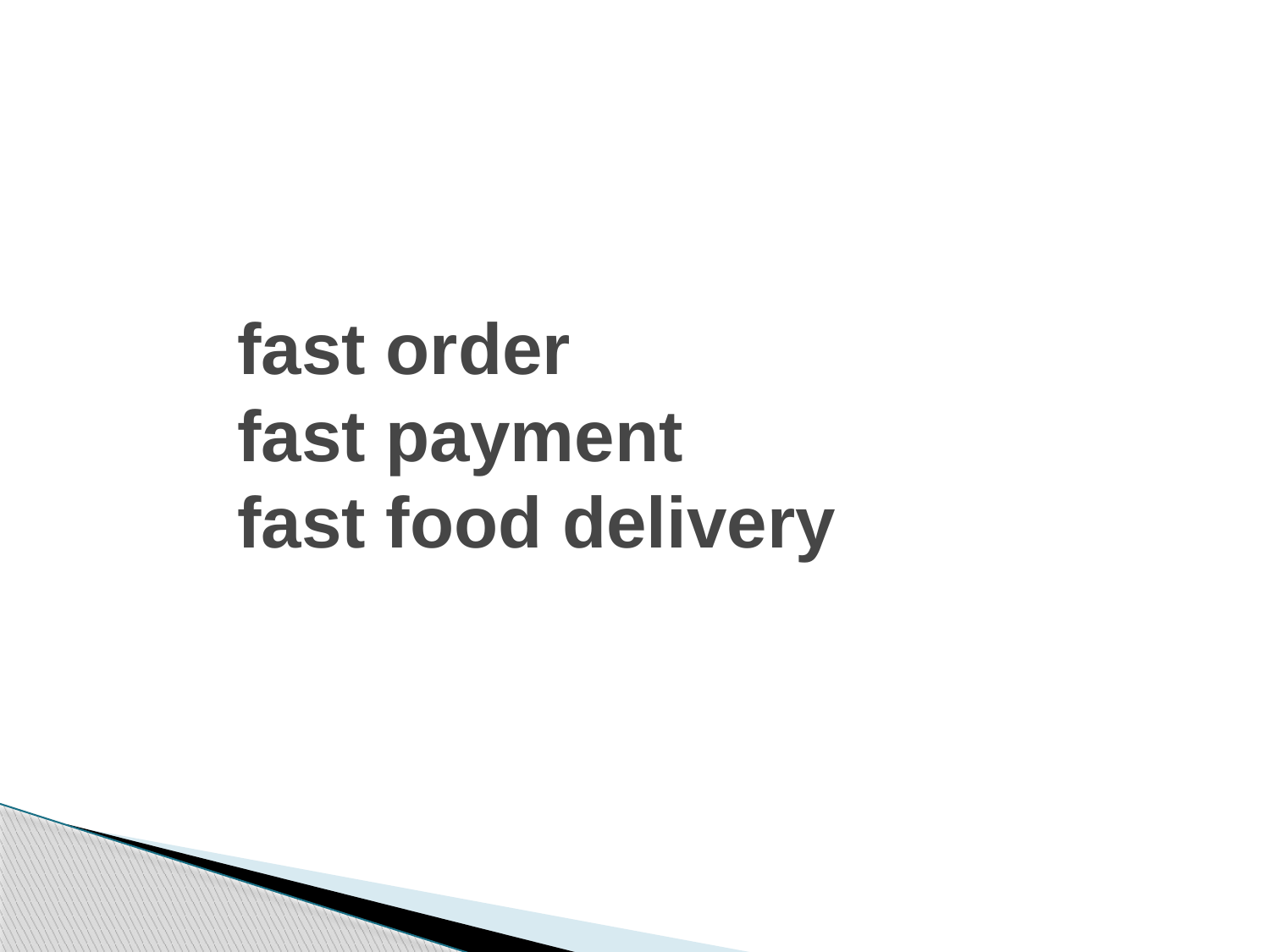

# fast order fast payment fast food delivery